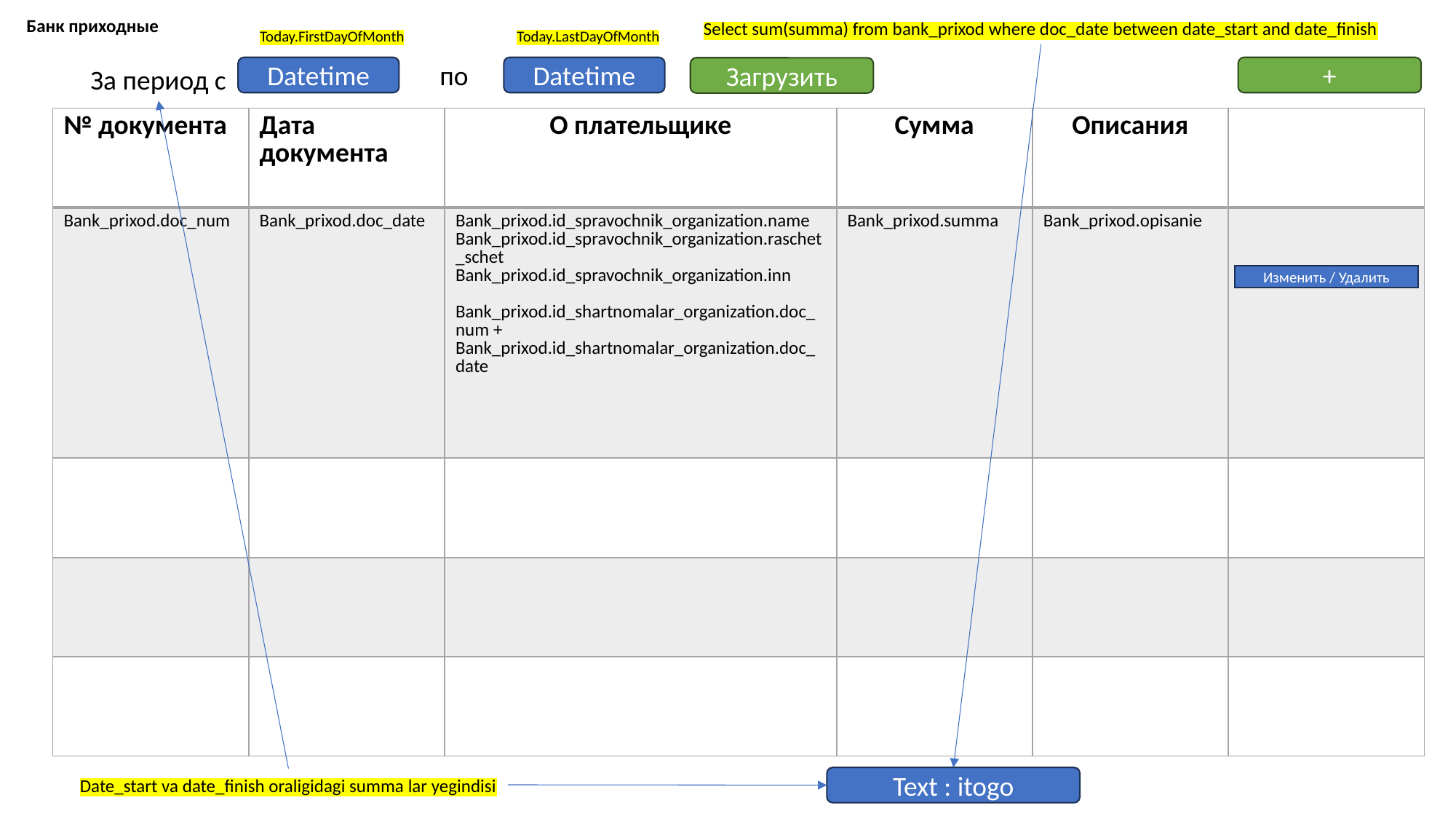

Банк приходные
Select sum(summa) from bank_prixod where doc_date between date_start and date_finish
Today.LastDayOfMonth
Today.FirstDayOfMonth
по
За период с
Datetime
Datetime
+
Загрузить
| № документа | Дата документа | О плательщике | Сумма | Описания |  |
| --- | --- | --- | --- | --- | --- |
| Bank\_prixod.doc\_num | Bank\_prixod.doc\_date | Bank\_prixod.id\_spravochnik\_organization.name Bank\_prixod.id\_spravochnik\_organization.raschet\_schet Bank\_prixod.id\_spravochnik\_organization.inn Bank\_prixod.id\_shartnomalar\_organization.doc\_num + Bank\_prixod.id\_shartnomalar\_organization.doc\_date | Bank\_prixod.summa | Bank\_prixod.opisanie |  |
|  |  |  |  |  |  |
|  |  |  |  |  |  |
|  |  |  |  |  |  |
Изменить / Удалить
Text : itogo
Date_start va date_finish oraligidagi summa lar yegindisi